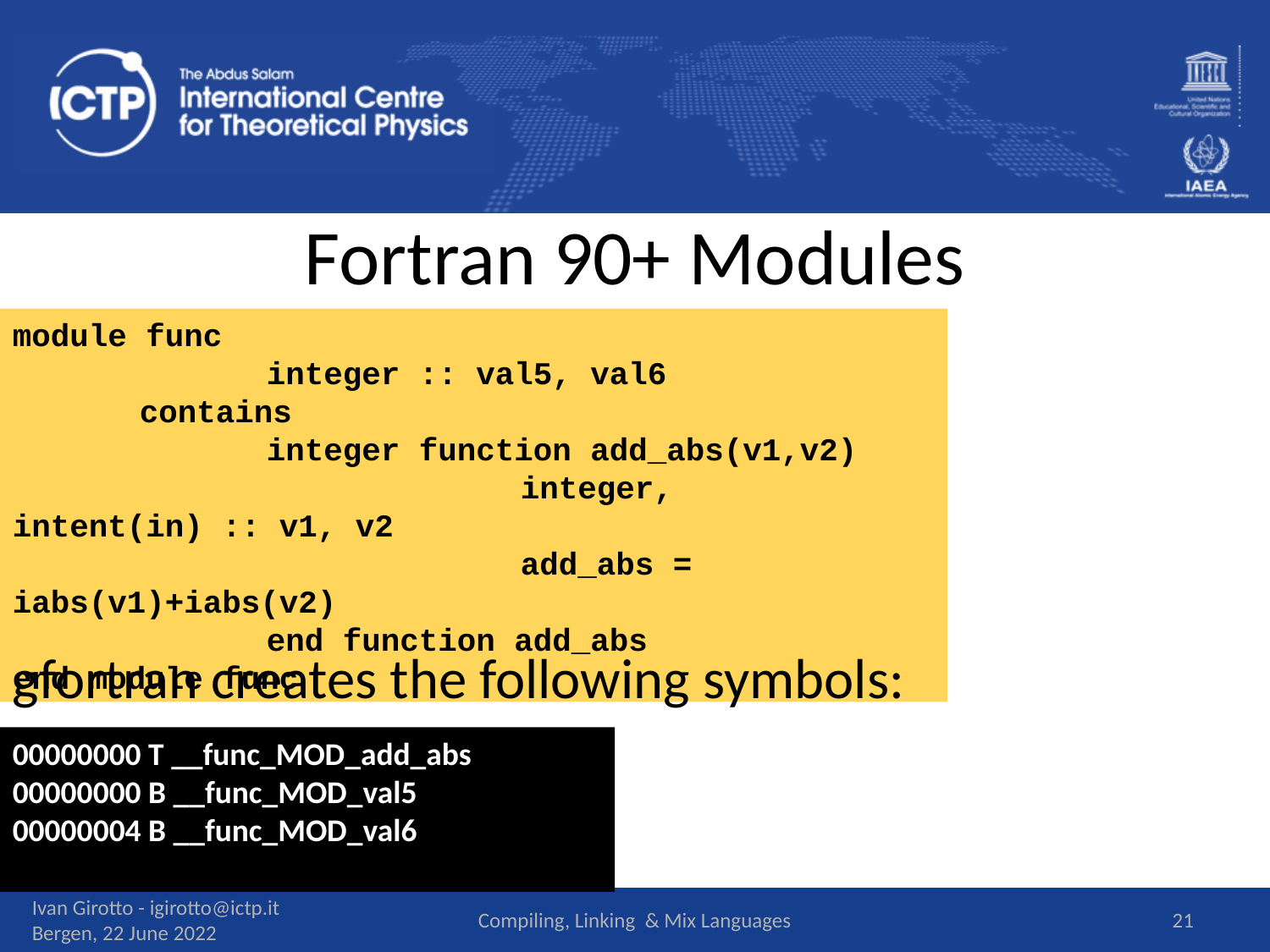

# Fortran 90+ Modules
module func
		integer :: val5, val6
	contains
		integer function add_abs(v1,v2)
				integer, intent(in) :: v1, v2
				add_abs = iabs(v1)+iabs(v2)
		end function add_abs
end module func
gfortran creates the following symbols:
00000000 T __func_MOD_add_abs
00000000 B __func_MOD_val5
00000004 B __func_MOD_val6

Ivan Girotto - igirotto@ictp.it         Bergen, 22 June 2022
Compiling, Linking  & Mix Languages
21